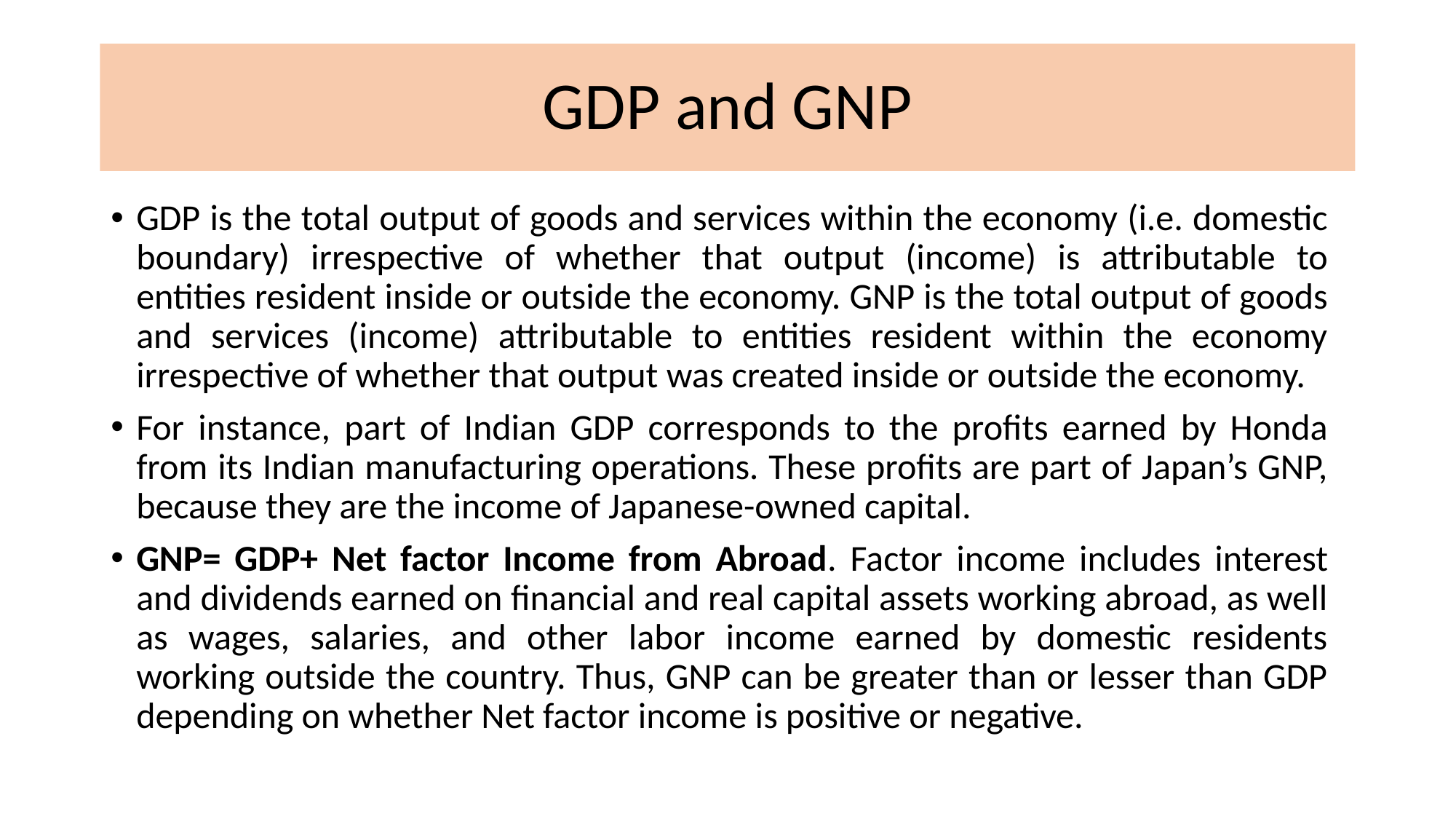

# GDP and GNP
GDP is the total output of goods and services within the economy (i.e. domestic boundary) irrespective of whether that output (income) is attributable to entities resident inside or outside the economy. GNP is the total output of goods and services (income) attributable to entities resident within the economy irrespective of whether that output was created inside or outside the economy.
For instance, part of Indian GDP corresponds to the profits earned by Honda from its Indian manufacturing operations. These profits are part of Japan’s GNP, because they are the income of Japanese-owned capital.
GNP= GDP+ Net factor Income from Abroad. Factor income includes interest and dividends earned on financial and real capital assets working abroad, as well as wages, salaries, and other labor income earned by domestic residents working outside the country. Thus, GNP can be greater than or lesser than GDP depending on whether Net factor income is positive or negative.